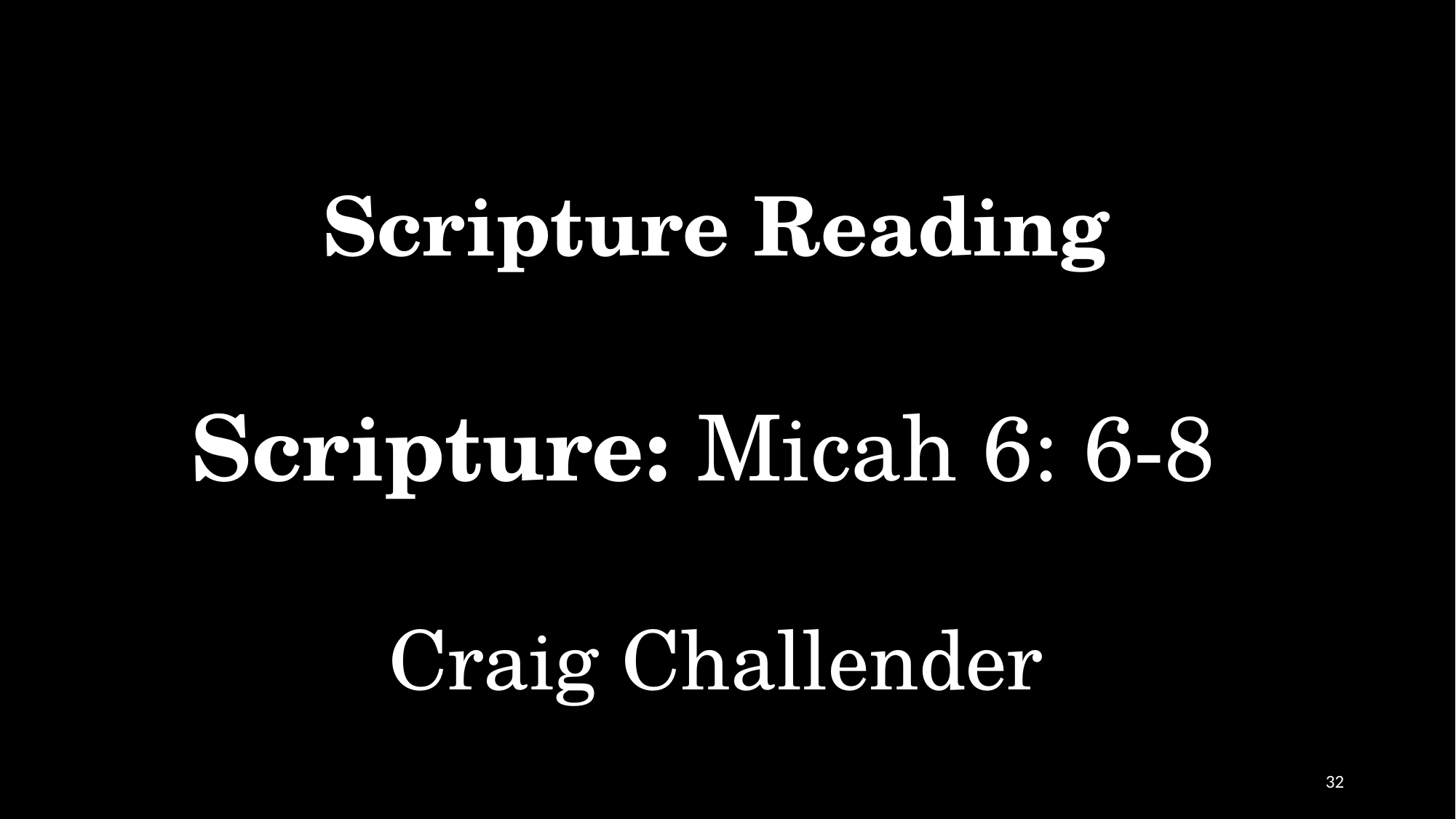

Scripture Reading

Scripture: Micah 6: 6-8

Craig Challender
32